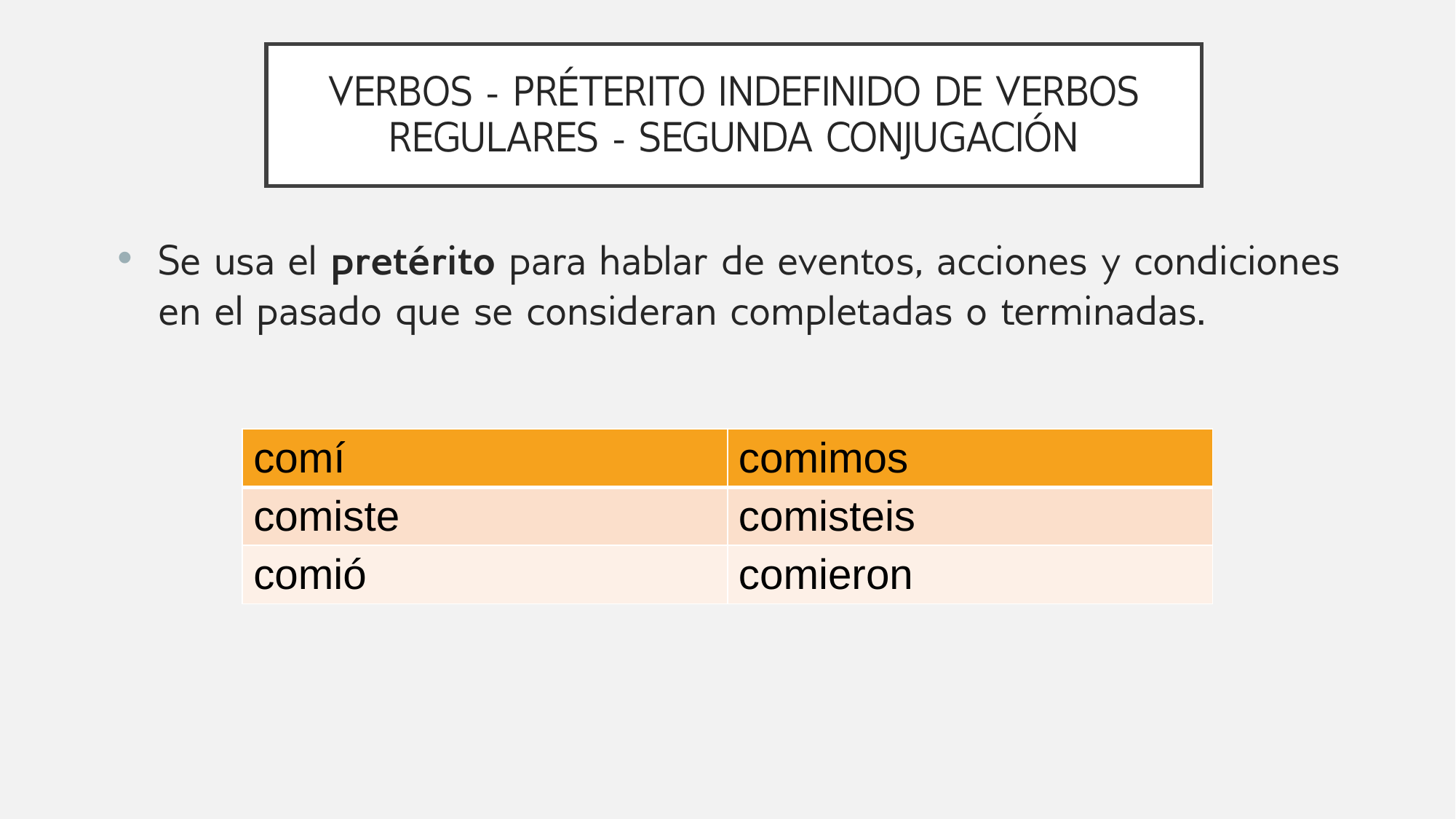

# VERBOS - PRÉTERITO INDEFINIDO DE VERBOS REGULARES - SEGUNDA CONJUGACIÓN
Se usa el pretérito para hablar de eventos, acciones y condiciones  en el pasado que se consideran completadas o terminadas.

| comí | comimos |
| --- | --- |
| comiste | comisteis |
| comió | comieron |